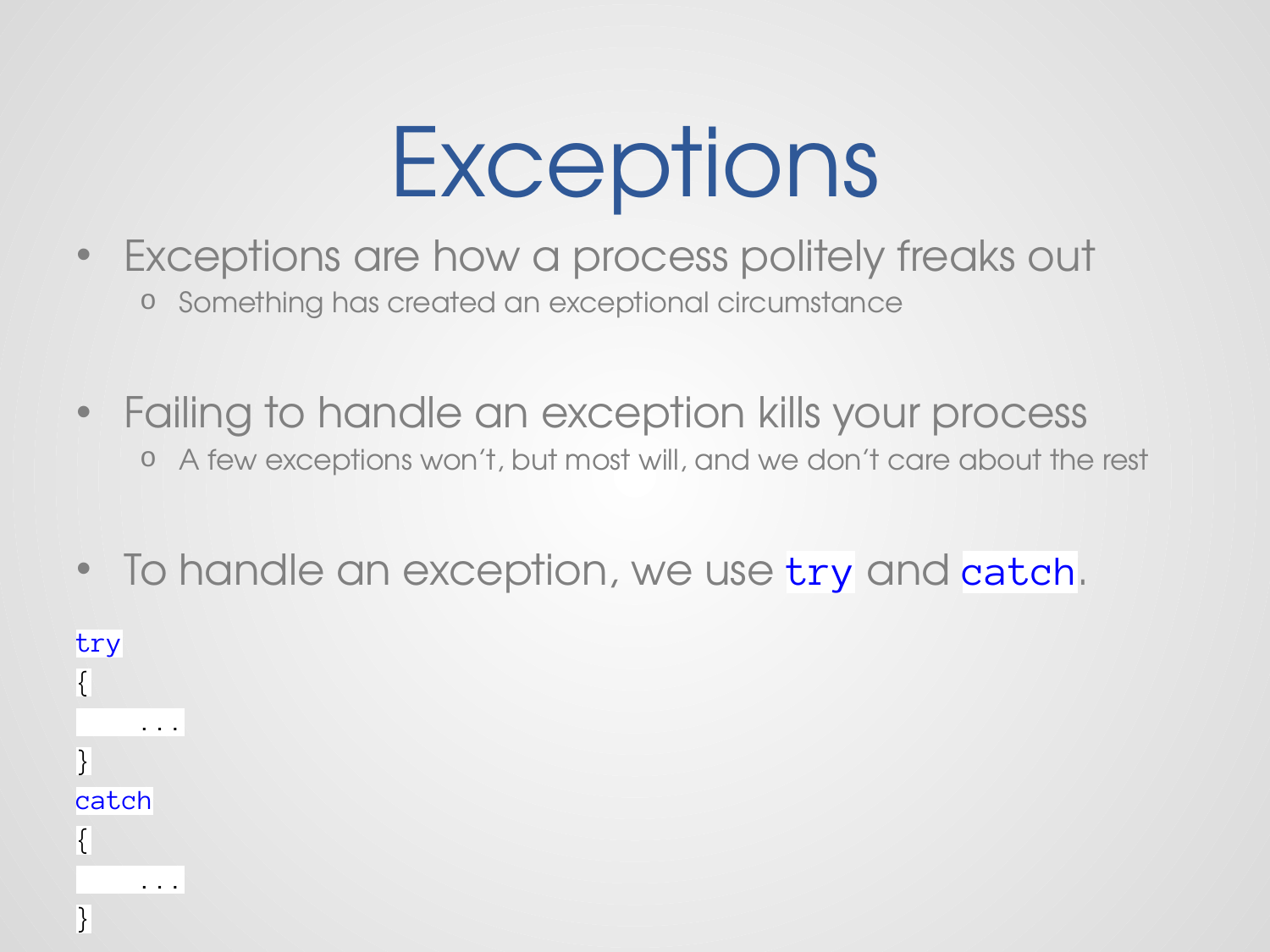

# Exceptions
Exceptions are how a process politely freaks out
Something has created an exceptional circumstance

Failing to handle an exception kills your process
A few exceptions won’t, but most will, and we don’t care about the rest

To handle an exception, we use try and catch.

try
{
    ...
}
catch
{
    ...
}